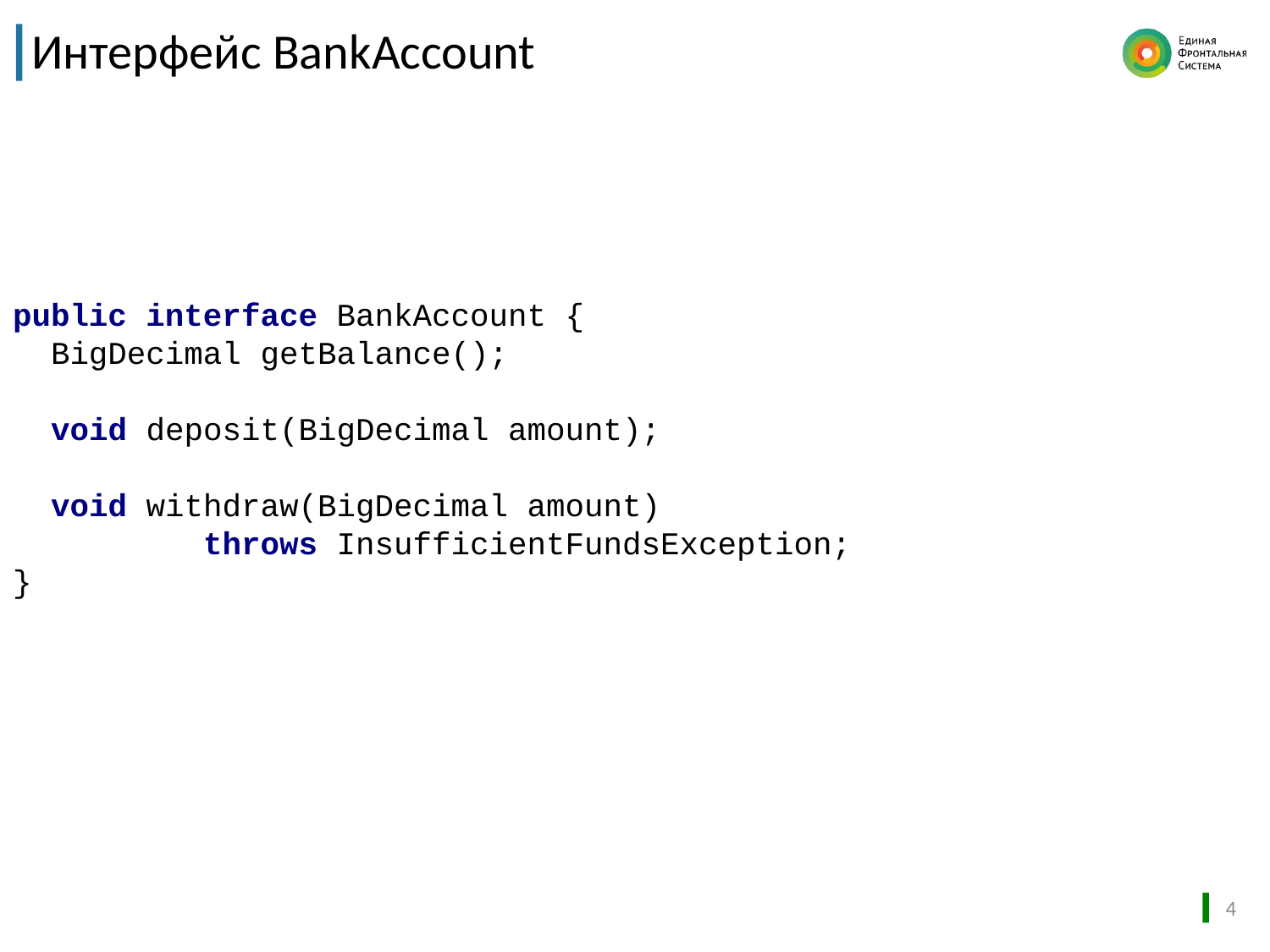

# Интерфейс BankAccount
public interface BankAccount {
  BigDecimal getBalance();
  void deposit(BigDecimal amount);
  void withdraw(BigDecimal amount)
          throws InsufficientFundsException;
}
4